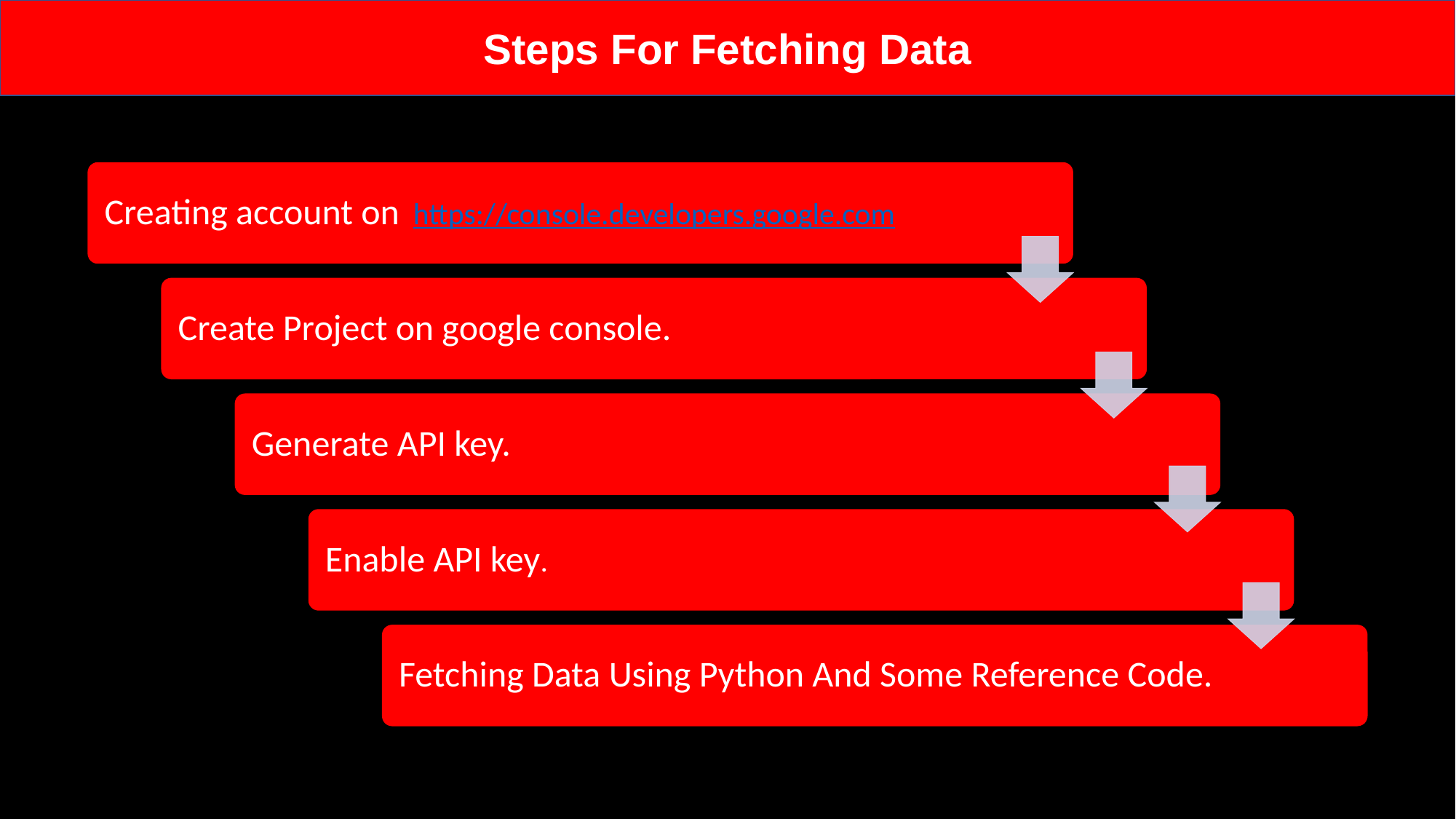

Steps For Fetching Data
Creating account on  https://console.developers.google.com
Create Project on google console.
Generate API key.
Enable API key.
Fetching Data Using Python And Some Reference Code.